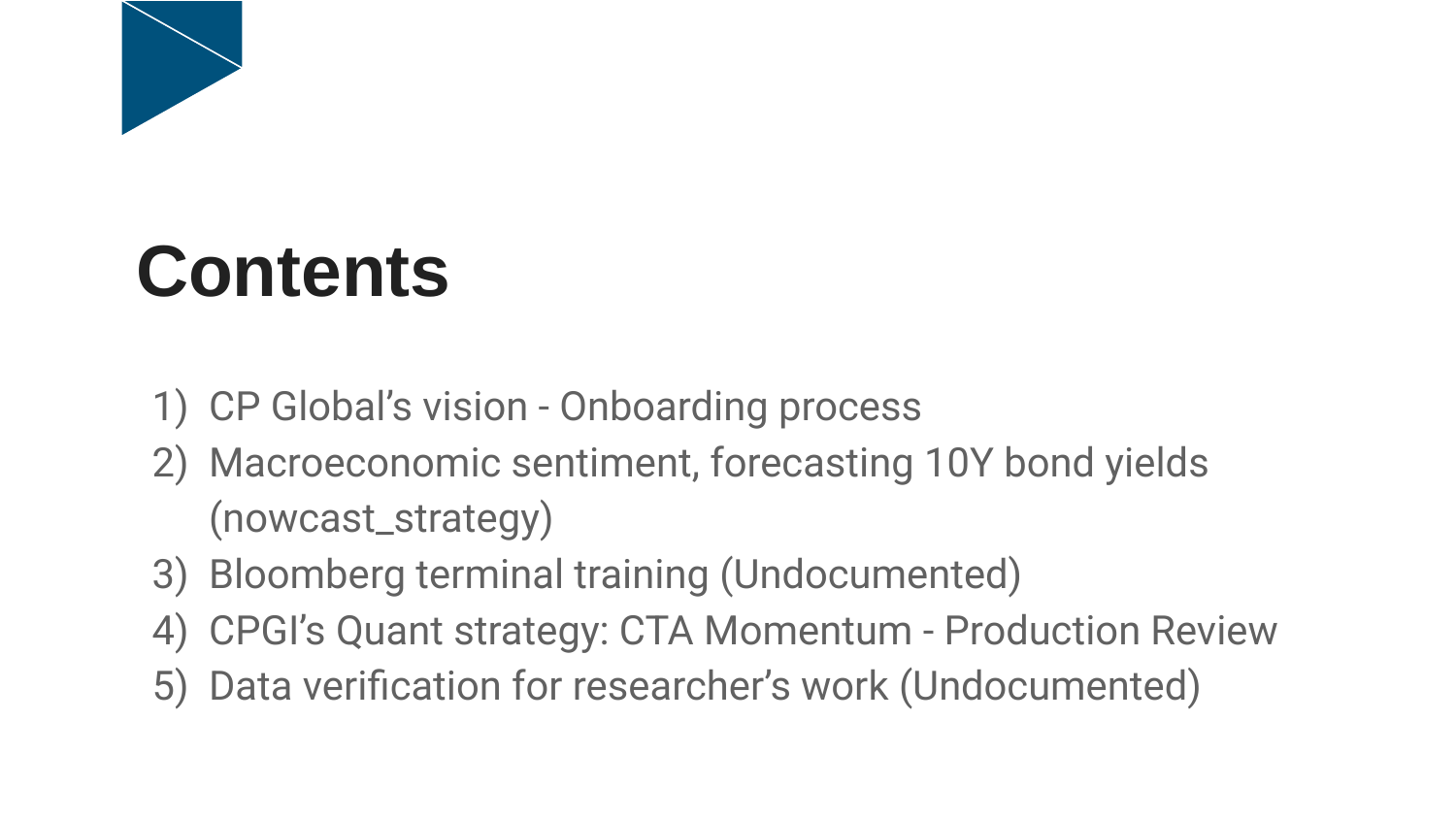

# Contents
CP Global’s vision - Onboarding process
Macroeconomic sentiment, forecasting 10Y bond yields (nowcast_strategy)
Bloomberg terminal training (Undocumented)
CPGI’s Quant strategy: CTA Momentum - Production Review
Data verification for researcher’s work (Undocumented)